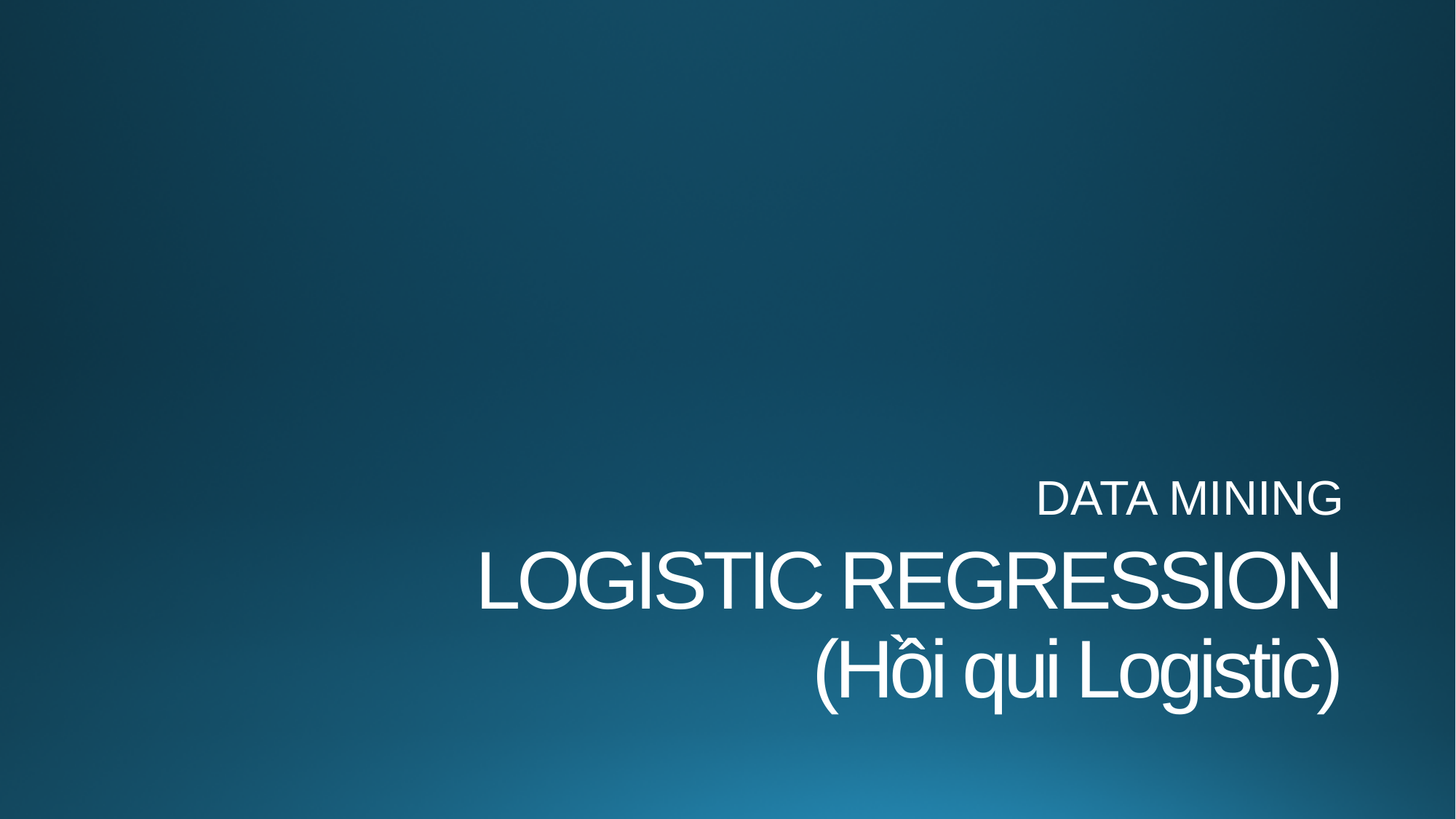

DATA MINING
# LOGISTIC REGRESSION (Hồi qui Logistic)